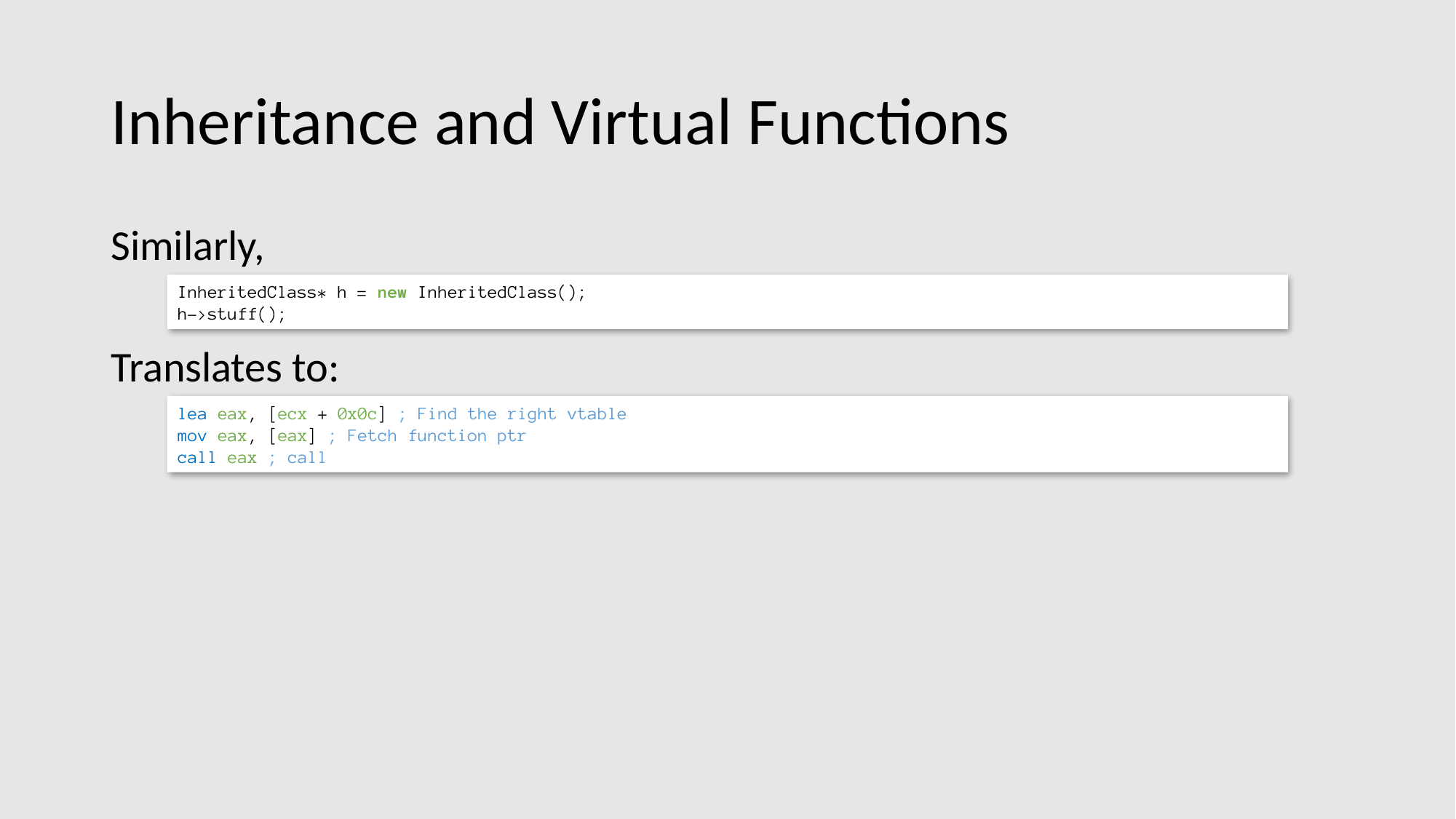

# Inheritance and Virtual Functions
Similarly,

Translates to:
InheritedClass* h = new InheritedClass();
h->stuff();
lea eax, [ecx + 0x0c] ; Find the right vtable
mov eax, [eax] ; Fetch function ptr
call eax ; call